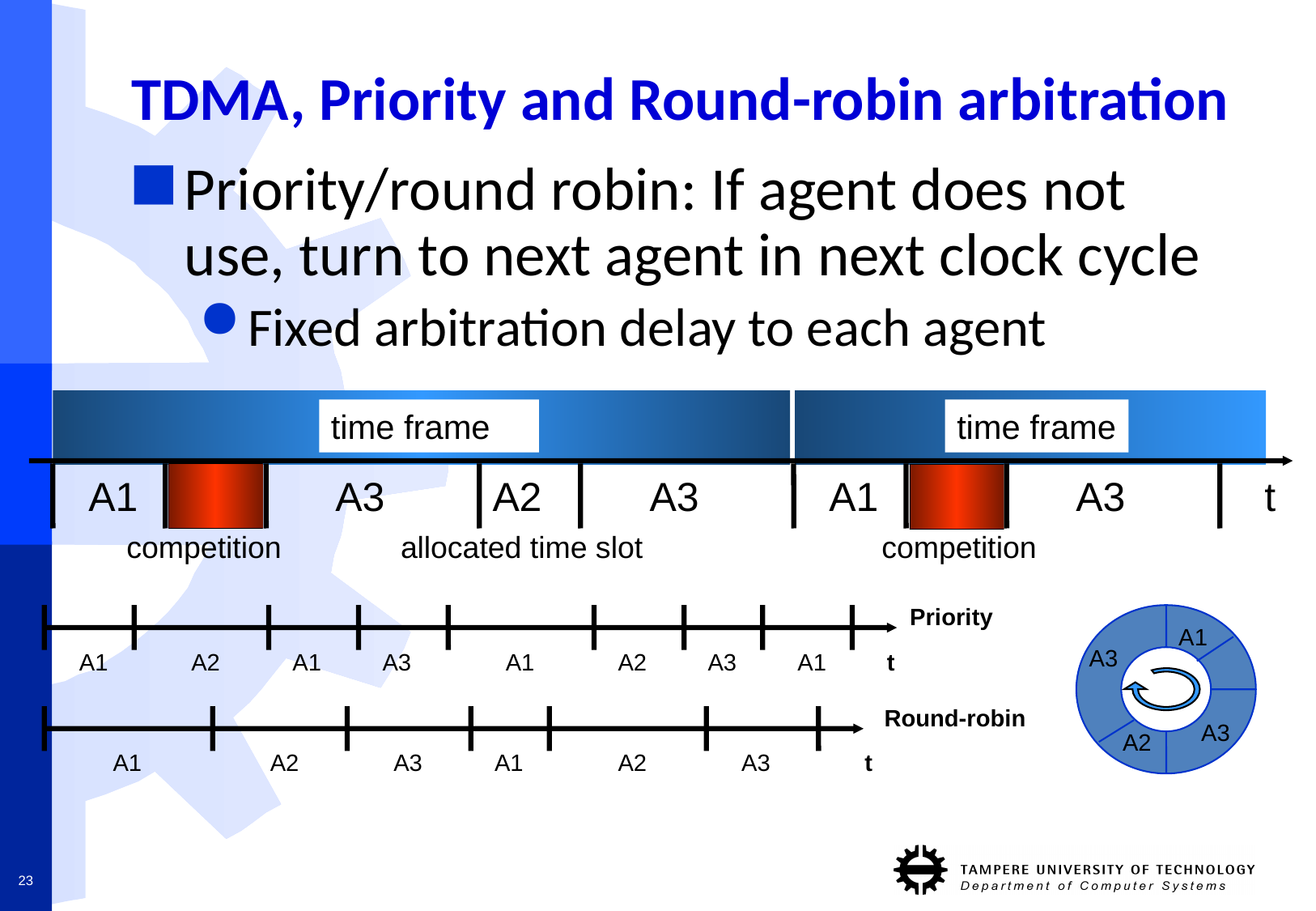

# TDMA, Priority and Round-robin arbitration
Priority/round robin: If agent does not use, turn to next agent in next clock cycle
Fixed arbitration delay to each agent

time frame
time frame
A1
A3
A2
A3
A1
A3
t

competition
allocated time slot
competition
Priority

A1
A2
A1
A3
A1
A2
A3
A1
t
Round-robin

A1
A2
A3
A1
A2
A3
t

A1
A3

A3
A2

23